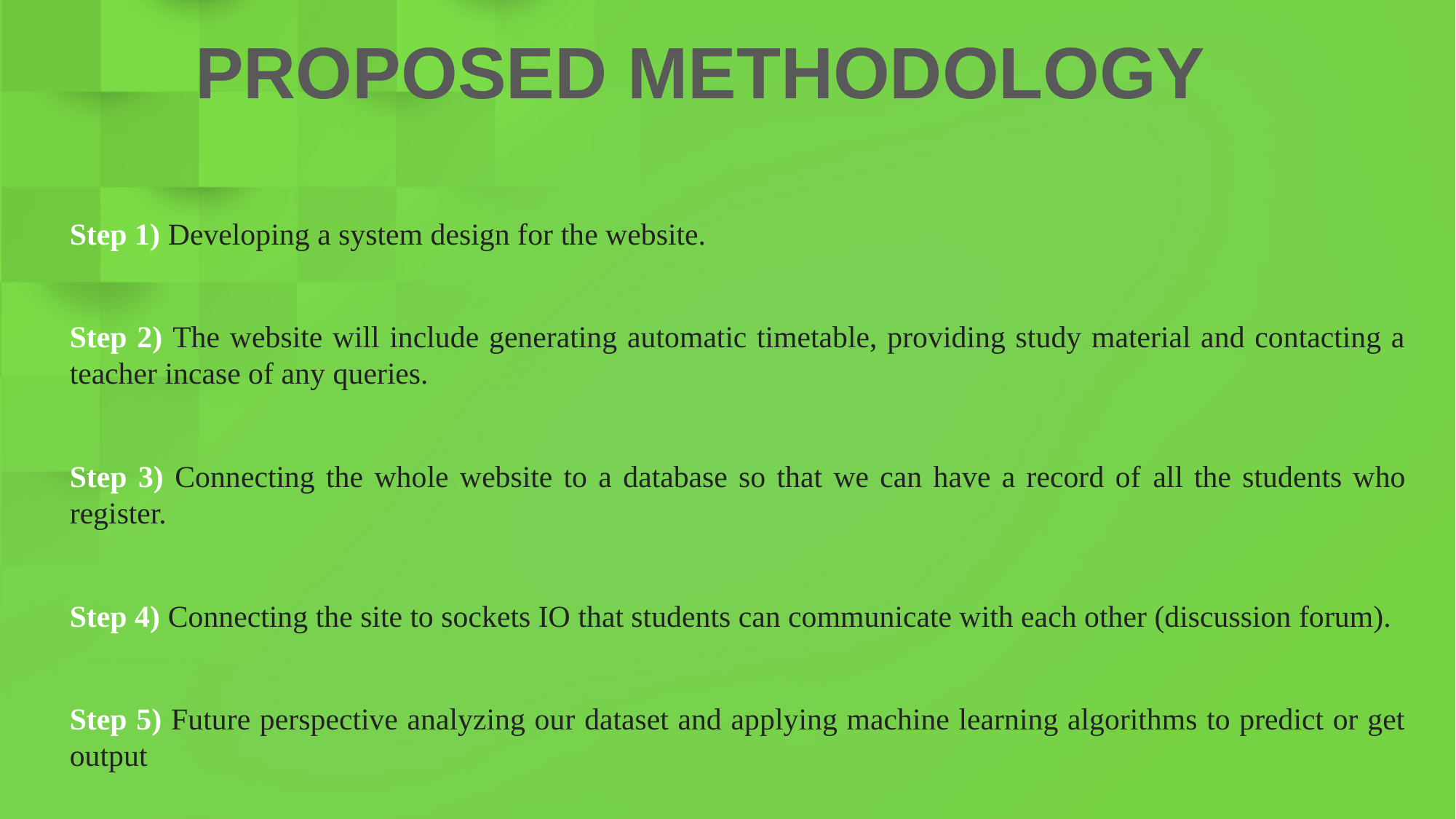

PROPOSED METHODOLOGY
Step 1) Developing a system design for the website.

Step 2) The website will include generating automatic timetable, providing study material and contacting a teacher incase of any queries.

Step 3) Connecting the whole website to a database so that we can have a record of all the students who register.

Step 4) Connecting the site to sockets IO that students can communicate with each other (discussion forum).

Step 5) Future perspective analyzing our dataset and applying machine learning algorithms to predict or get output